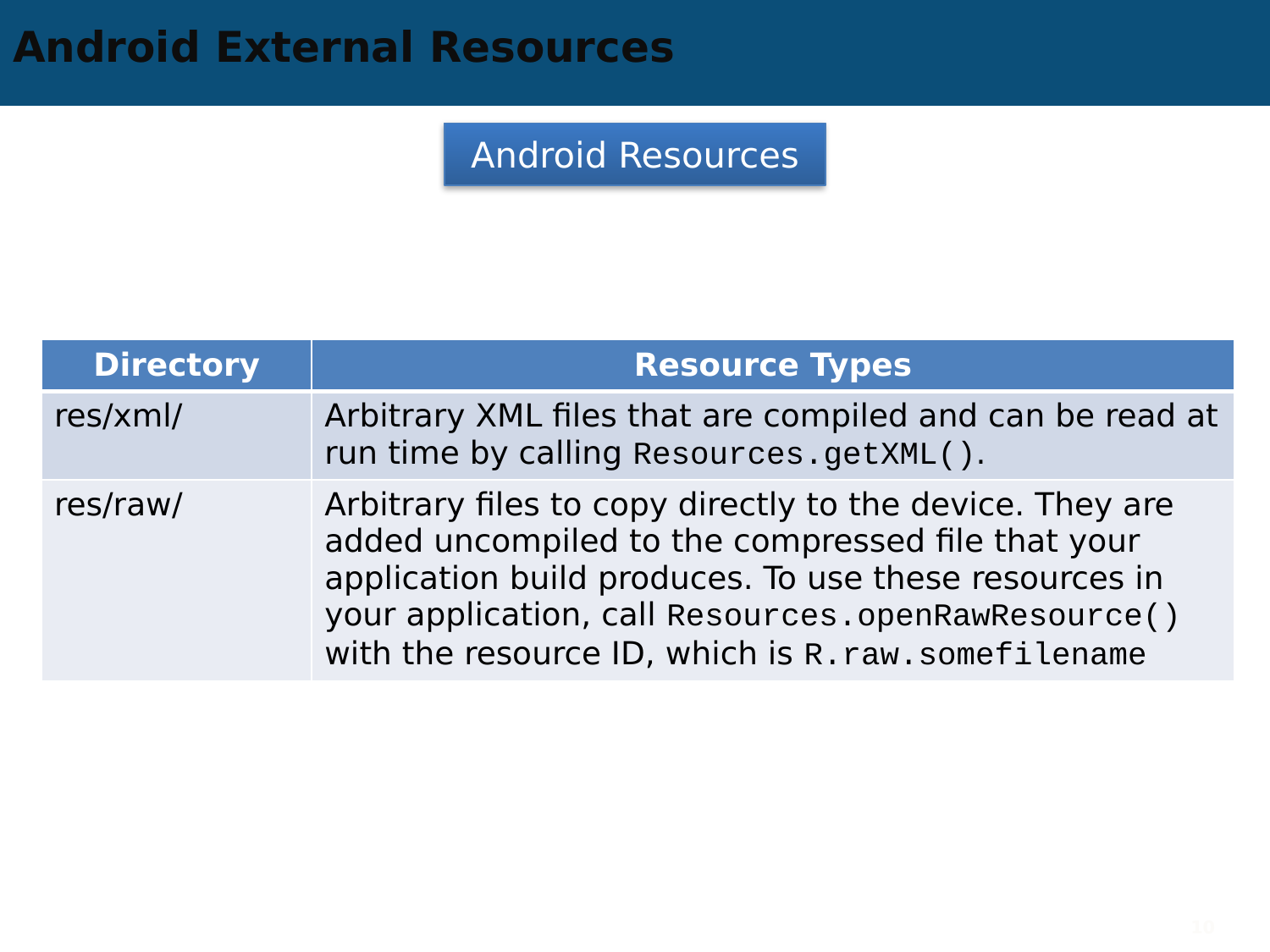

# Android External Resources
Android Resources
| Directory | Resource Types |
| --- | --- |
| res/xml/ | Arbitrary XML files that are compiled and can be read at run time by calling Resources.getXML(). |
| res/raw/ | Arbitrary files to copy directly to the device. They are added uncompiled to the compressed file that your application build produces. To use these resources in your application, call Resources.openRawResource() with the resource ID, which is R.raw.somefilename |